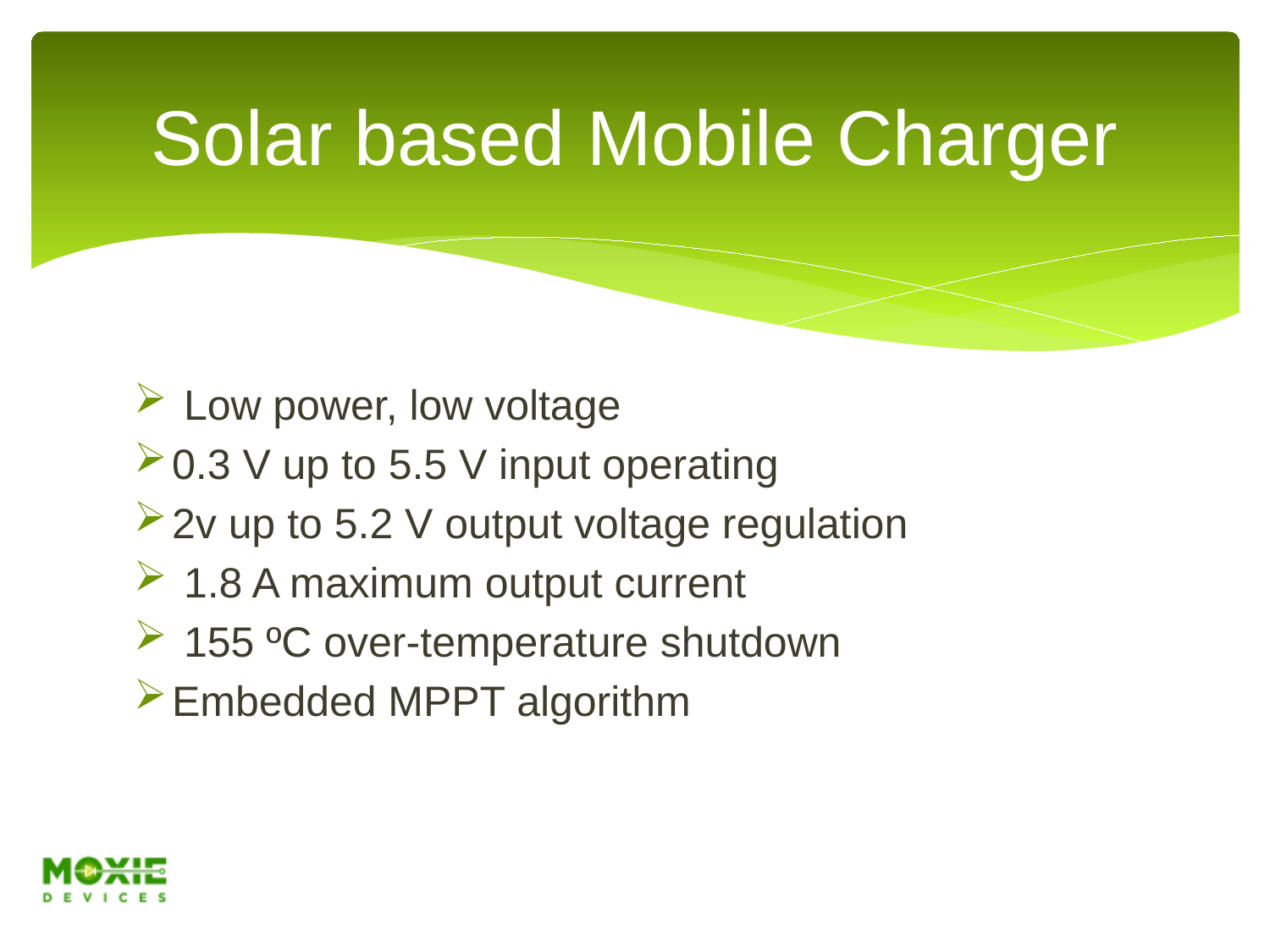

# Solar based Mobile Charger
 Low power, low voltage
0.3 V up to 5.5 V input operating
2v up to 5.2 V output voltage regulation
 1.8 A maximum output current
 155 ºC over-temperature shutdown
Embedded MPPT algorithm